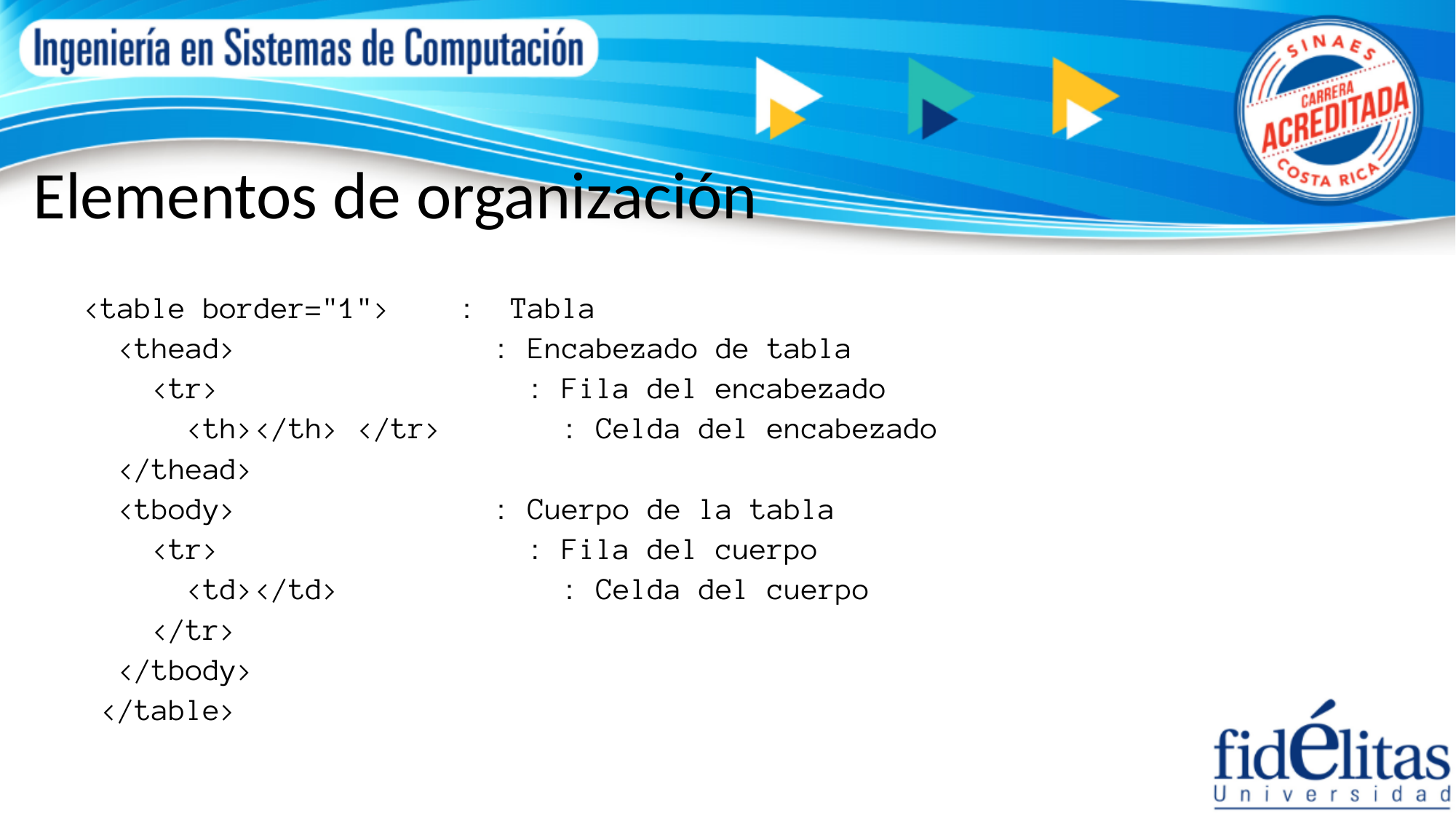

# Elementos de organización
<table border="1">    :  Tabla
  <thead>               : Encabezado de tabla
    <tr>                  : Fila del encabezado
      <th></th> </tr>       : Celda del encabezado
  </thead>
  <tbody>               : Cuerpo de la tabla
    <tr>                  : Fila del cuerpo
      <td></td>             : Celda del cuerpo
    </tr>
  </tbody>
 </table>